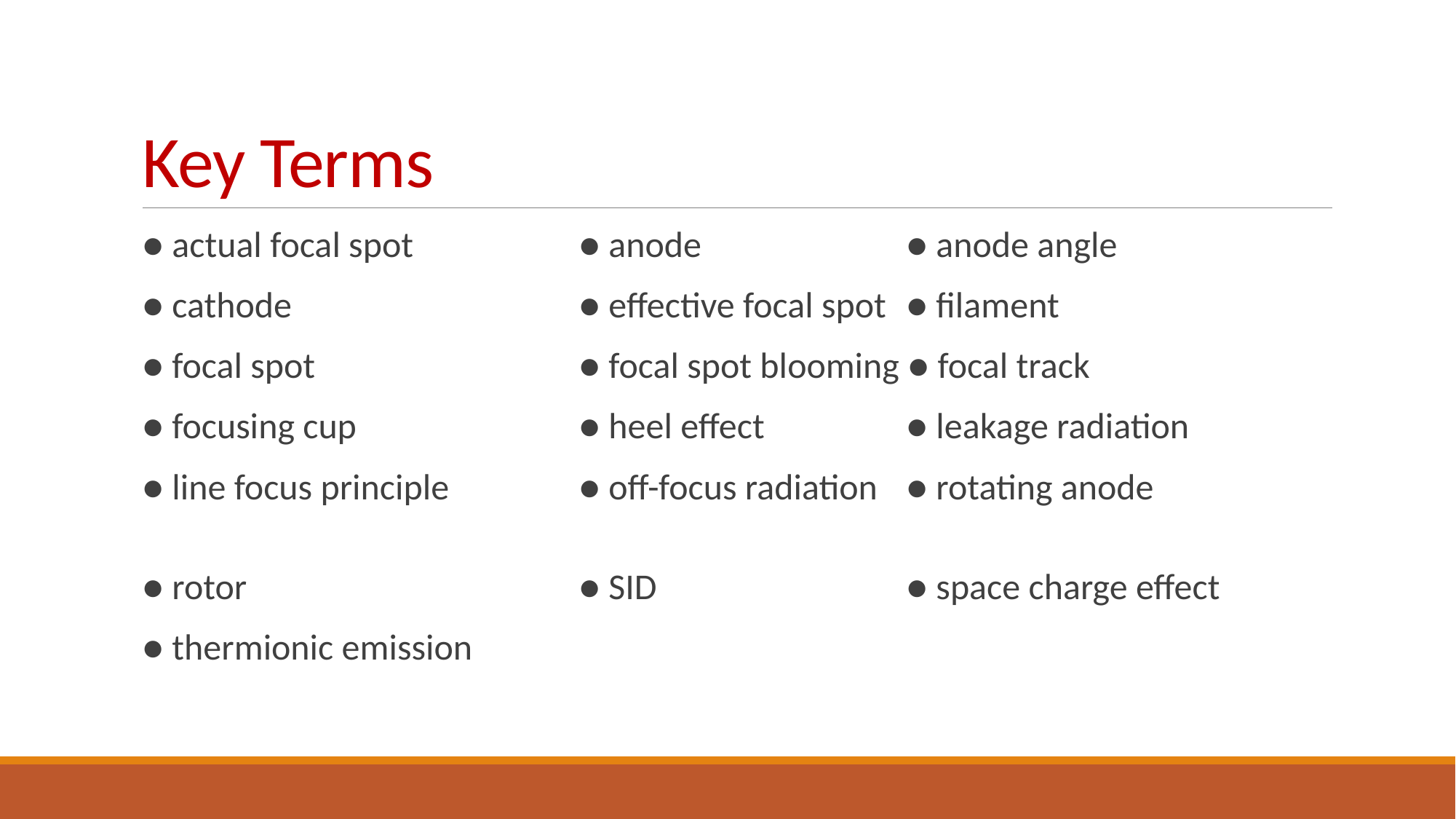

# Key Terms
● actual focal spot 		● anode 		● anode angle
● cathode 			● effective focal spot 	● filament
● focal spot 			● focal spot blooming ● focal track
● focusing cup 		● heel effect 		● leakage radiation
● line focus principle 		● off-focus radiation 	● rotating anode
● rotor 			● SID 			● space charge effect
● thermionic emission